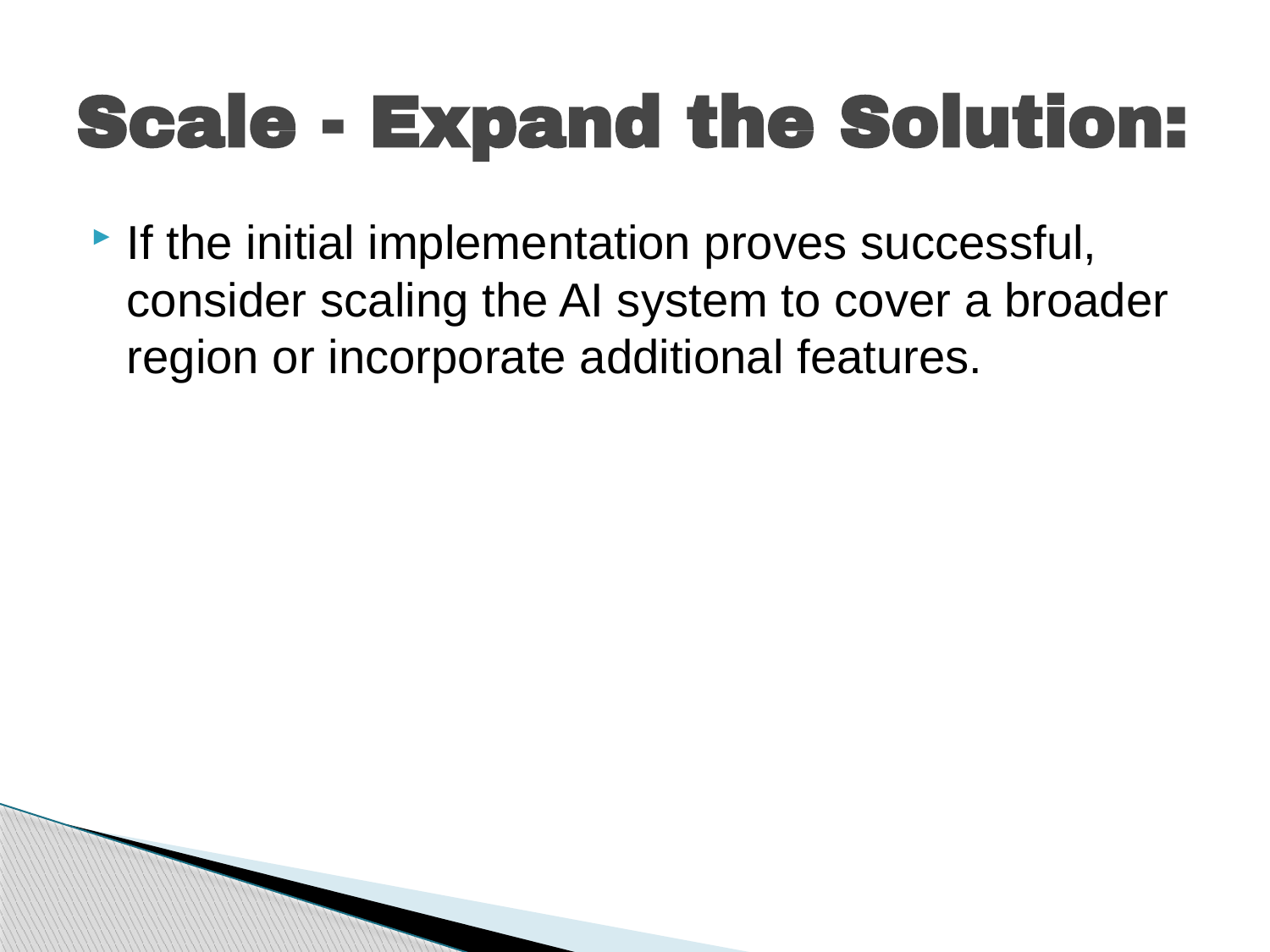

# Scale - Expand the Solution:
If the initial implementation proves successful, consider scaling the AI system to cover a broader region or incorporate additional features.